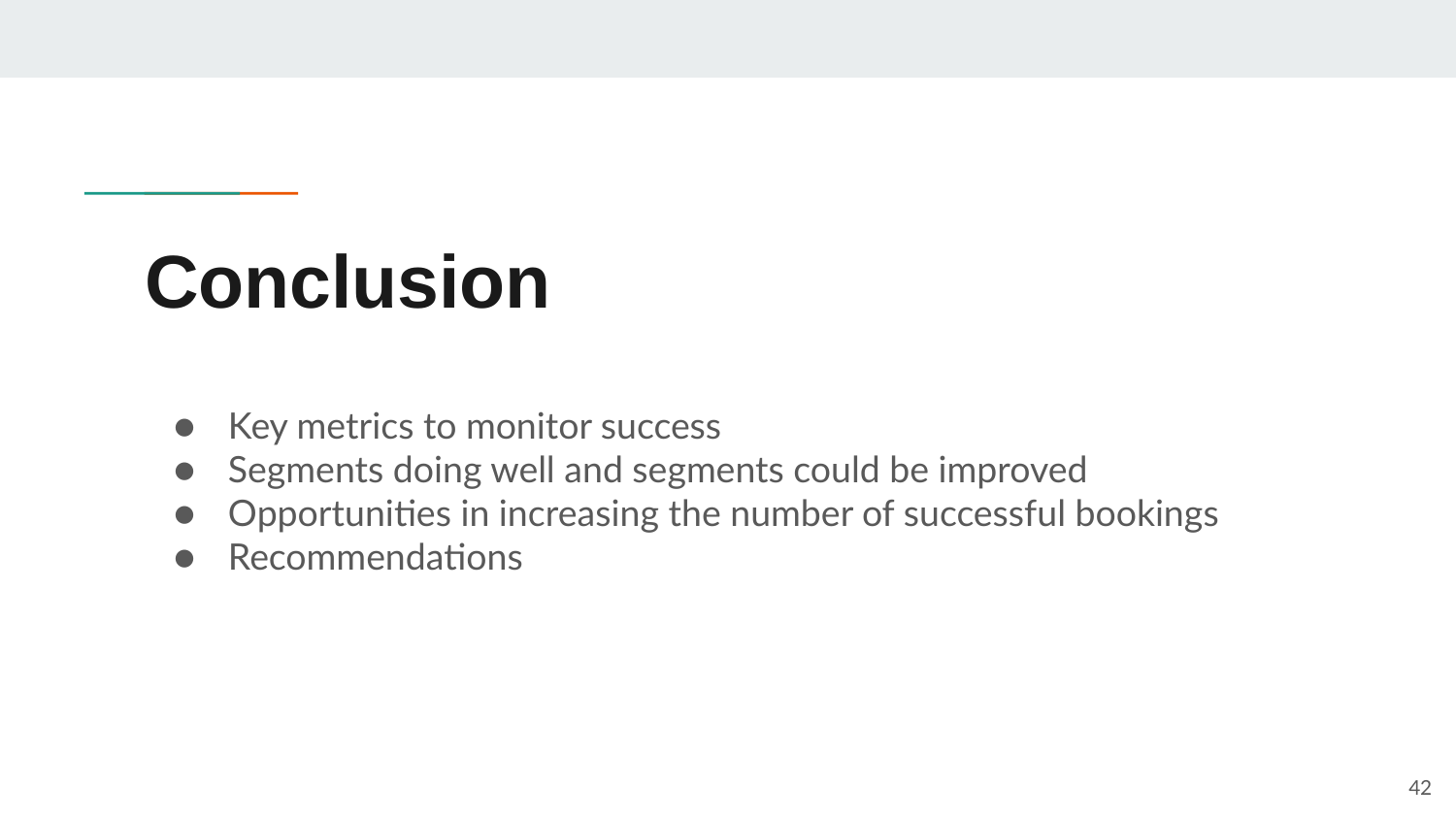

# Conclusion
Key metrics to monitor success
Segments doing well and segments could be improved
Opportunities in increasing the number of successful bookings
Recommendations
42